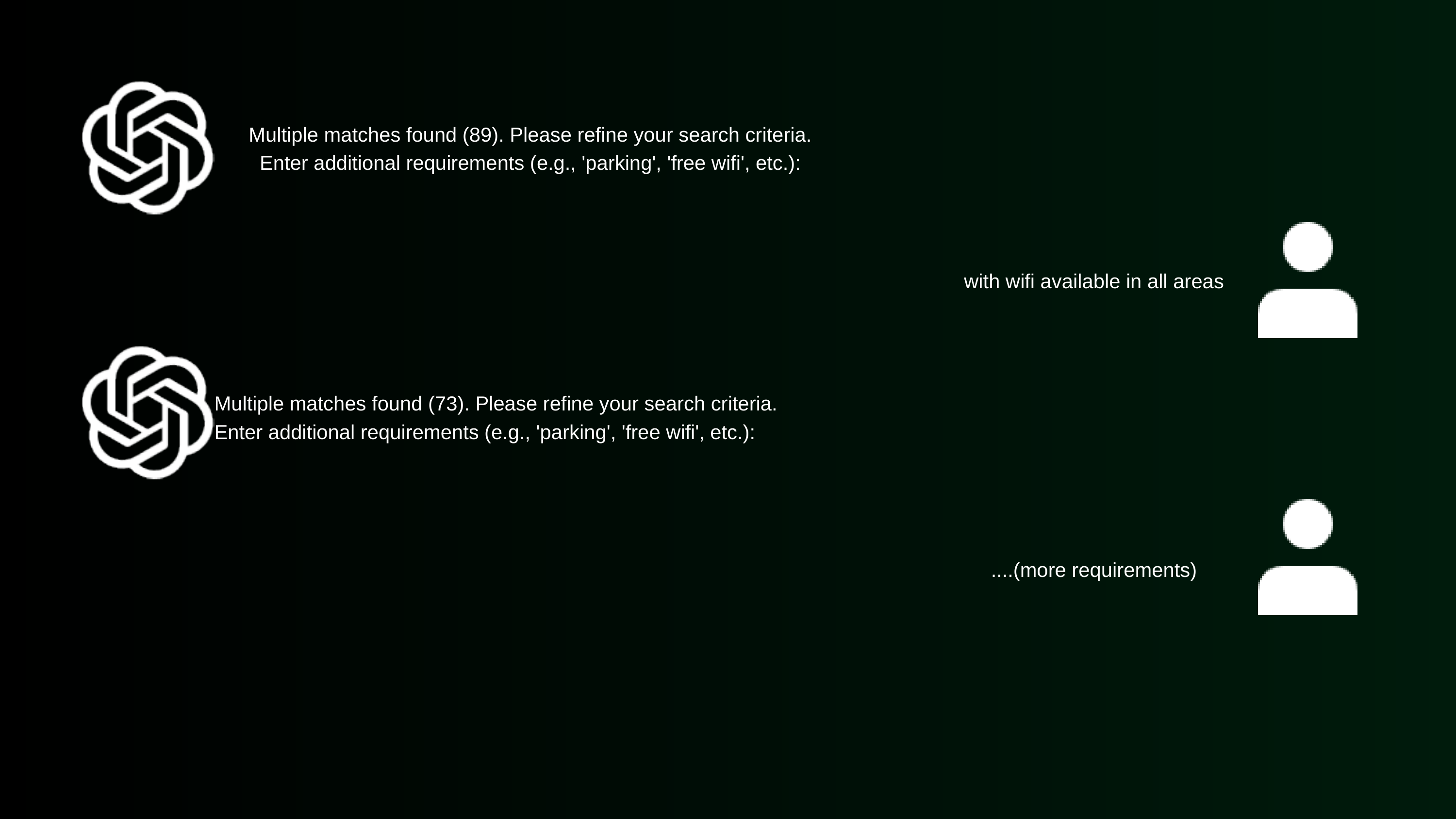

Multiple matches found (89). Please refine your search criteria.
Enter additional requirements (e.g., 'parking', 'free wifi', etc.):

with wifi available in all areas

Multiple matches found (73). Please refine your search criteria.
Enter additional requirements (e.g., 'parking', 'free wifi', etc.):

....(more requirements)